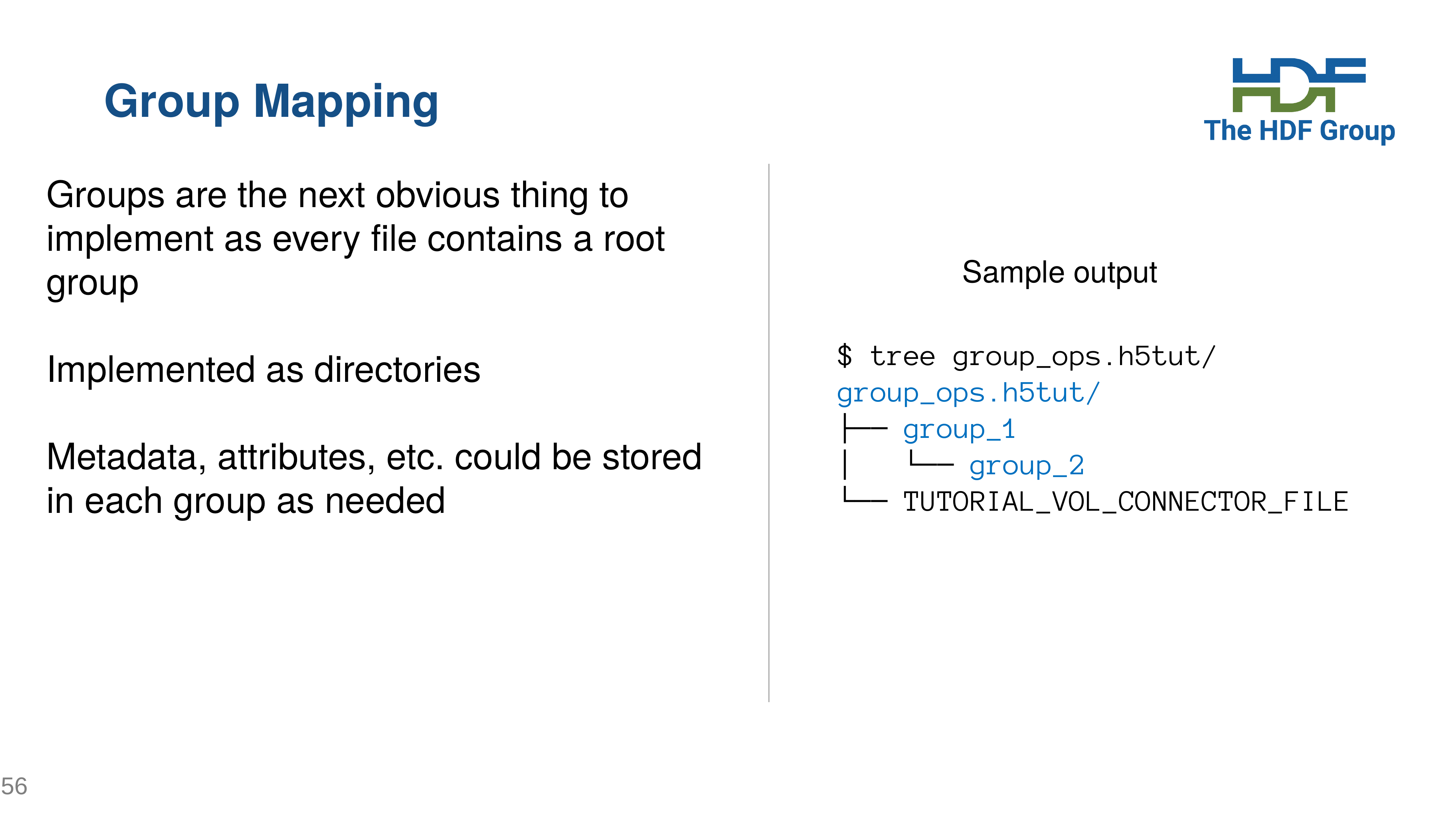

# Group Mapping
Groups are the next obvious thing to implement as every file contains a root group

Implemented as directories

Metadata, attributes, etc. could be stored in each group as needed
Sample output
$ tree group_ops.h5tut/
group_ops.h5tut/
├── group_1
│   └── group_2
└── TUTORIAL_VOL_CONNECTOR_FILE